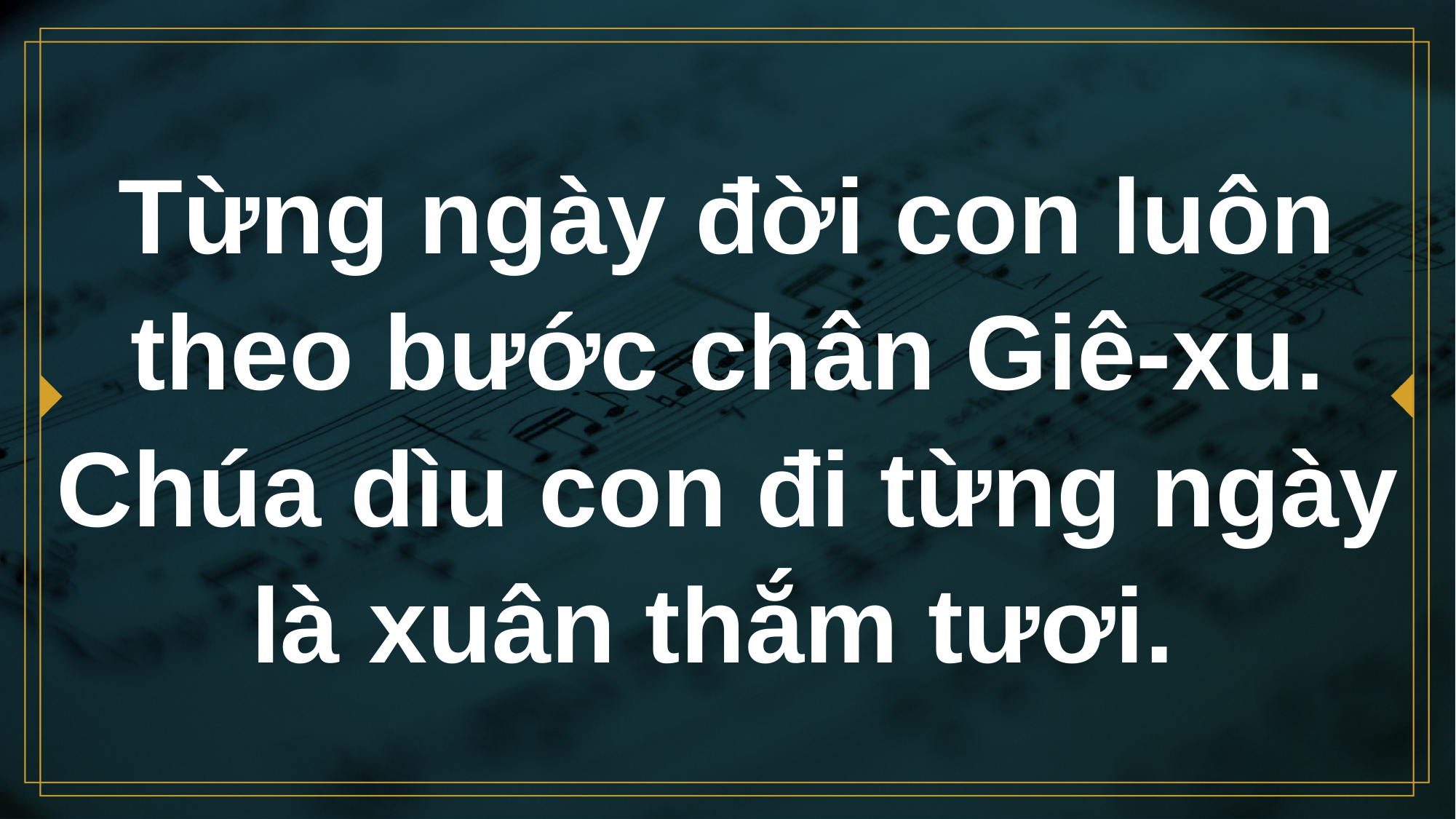

# Từng ngày đời con luôn theo bước chân Giê-xu. Chúa dìu con đi từng ngày là xuân thắm tươi.